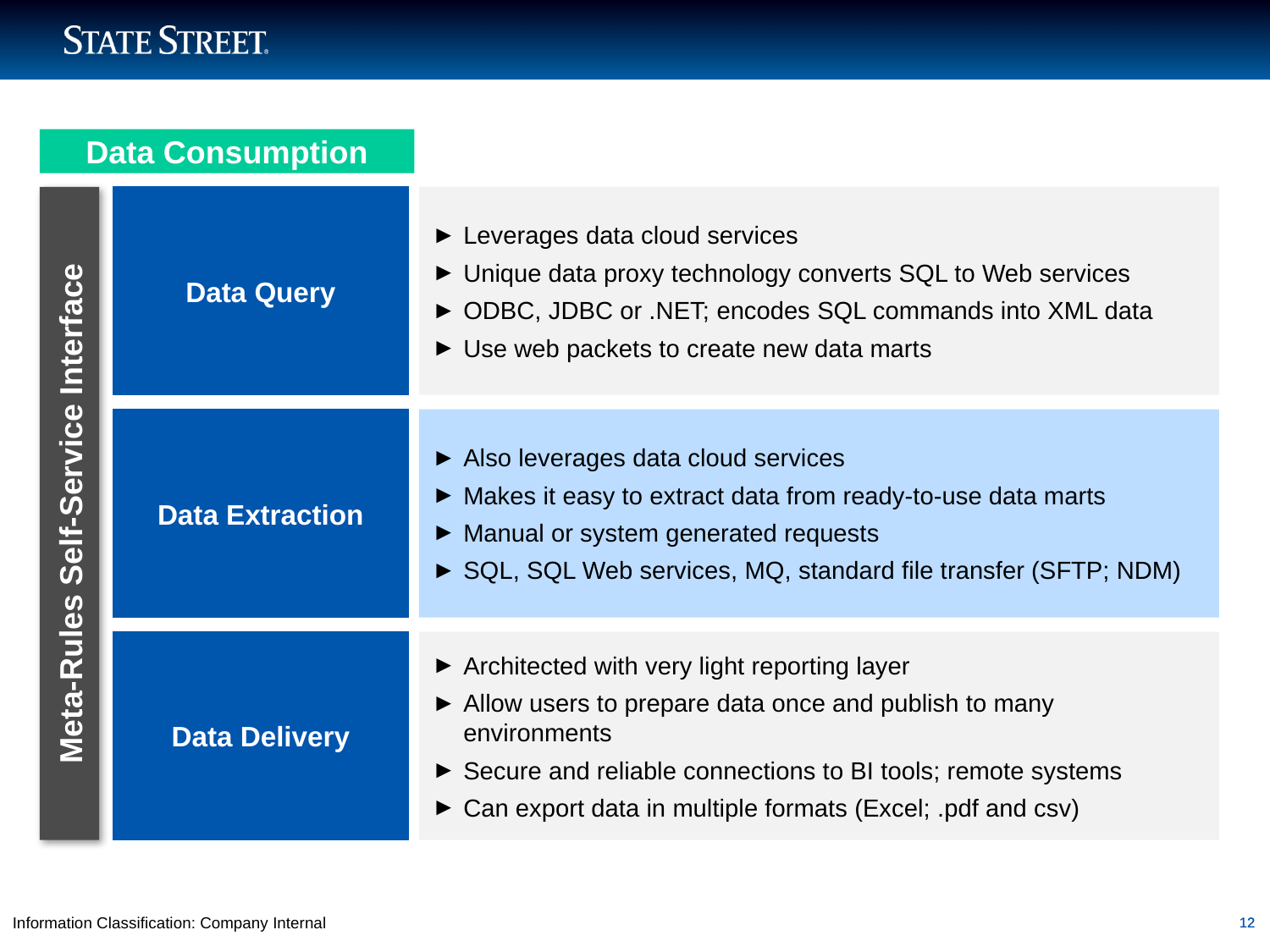

Data Consumption
Data Query
Leverages data cloud services
Unique data proxy technology converts SQL to Web services
ODBC, JDBC or .NET; encodes SQL commands into XML data
Use web packets to create new data marts
Data Extraction
Also leverages data cloud services
Makes it easy to extract data from ready-to-use data marts
Manual or system generated requests
SQL, SQL Web services, MQ, standard file transfer (SFTP; NDM)
Meta-Rules Self-Service Interface
Data Delivery
Architected with very light reporting layer
Allow users to prepare data once and publish to many environments
Secure and reliable connections to BI tools; remote systems
Can export data in multiple formats (Excel; .pdf and csv)